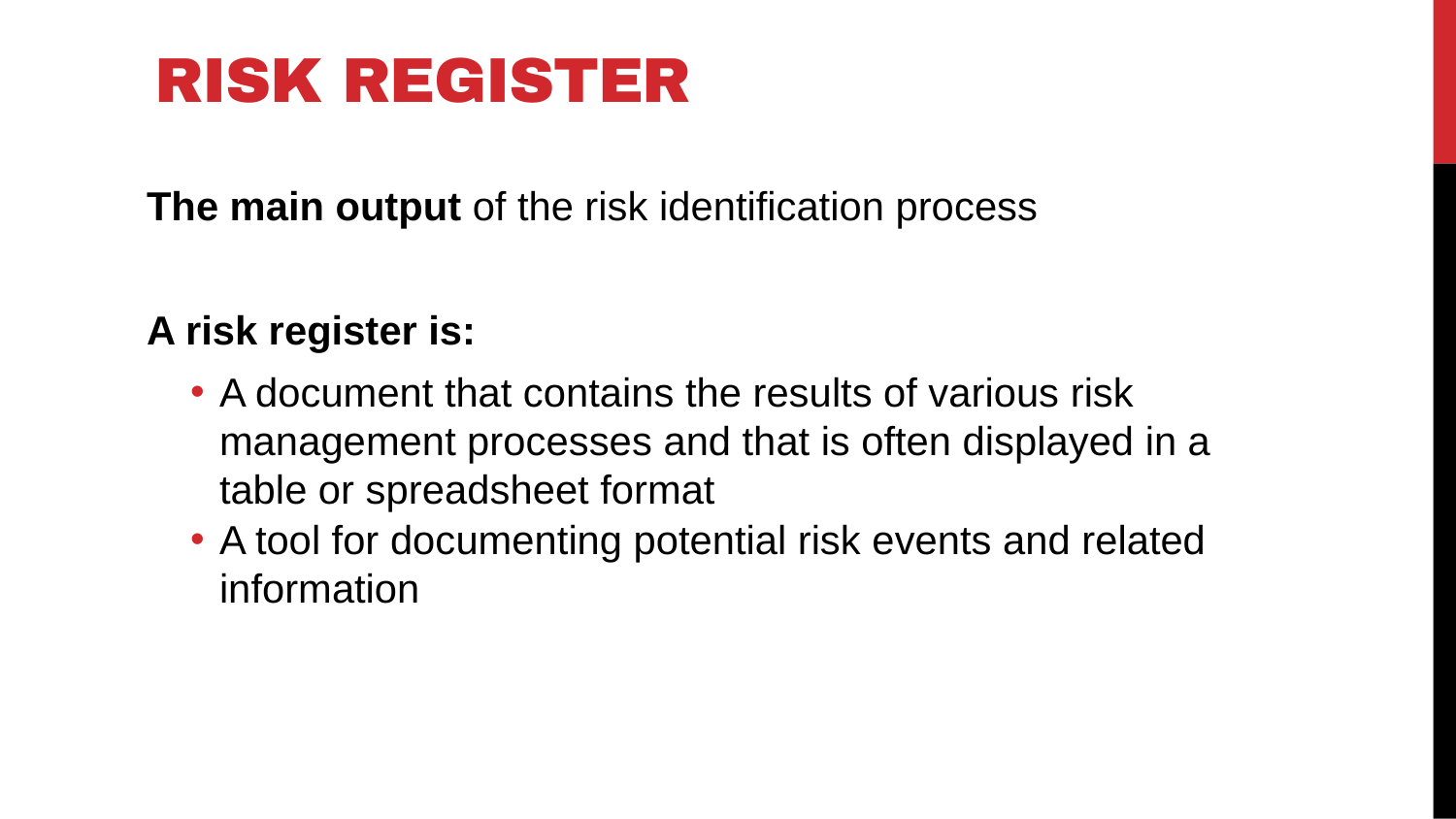

# Risk Register
The main output of the risk identification process

A risk register is:
A document that contains the results of various risk management processes and that is often displayed in a table or spreadsheet format
A tool for documenting potential risk events and related information

21